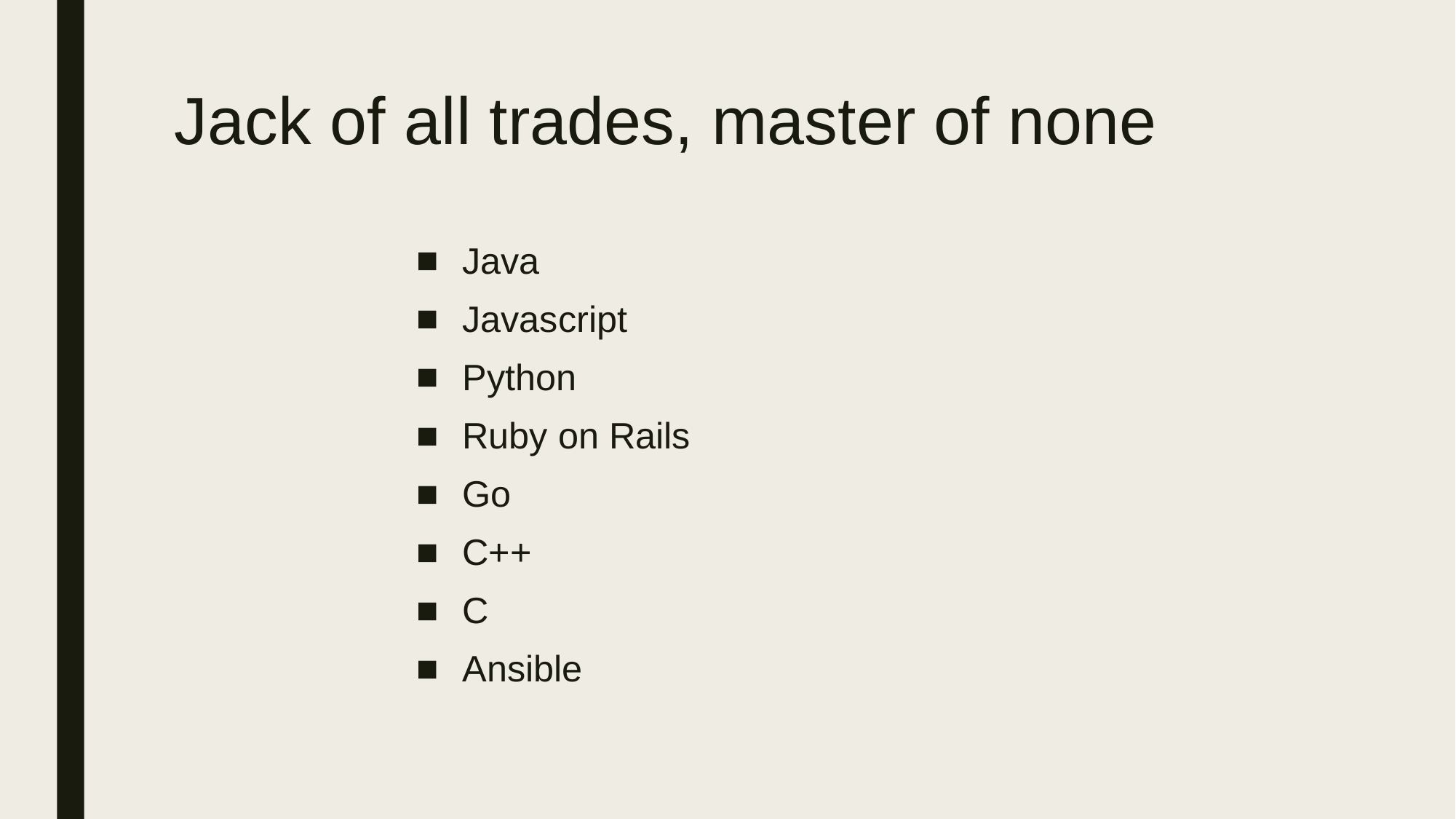

Jack of all trades, master of none
Java
Javascript
Python
Ruby on Rails
Go
C++
C
Ansible